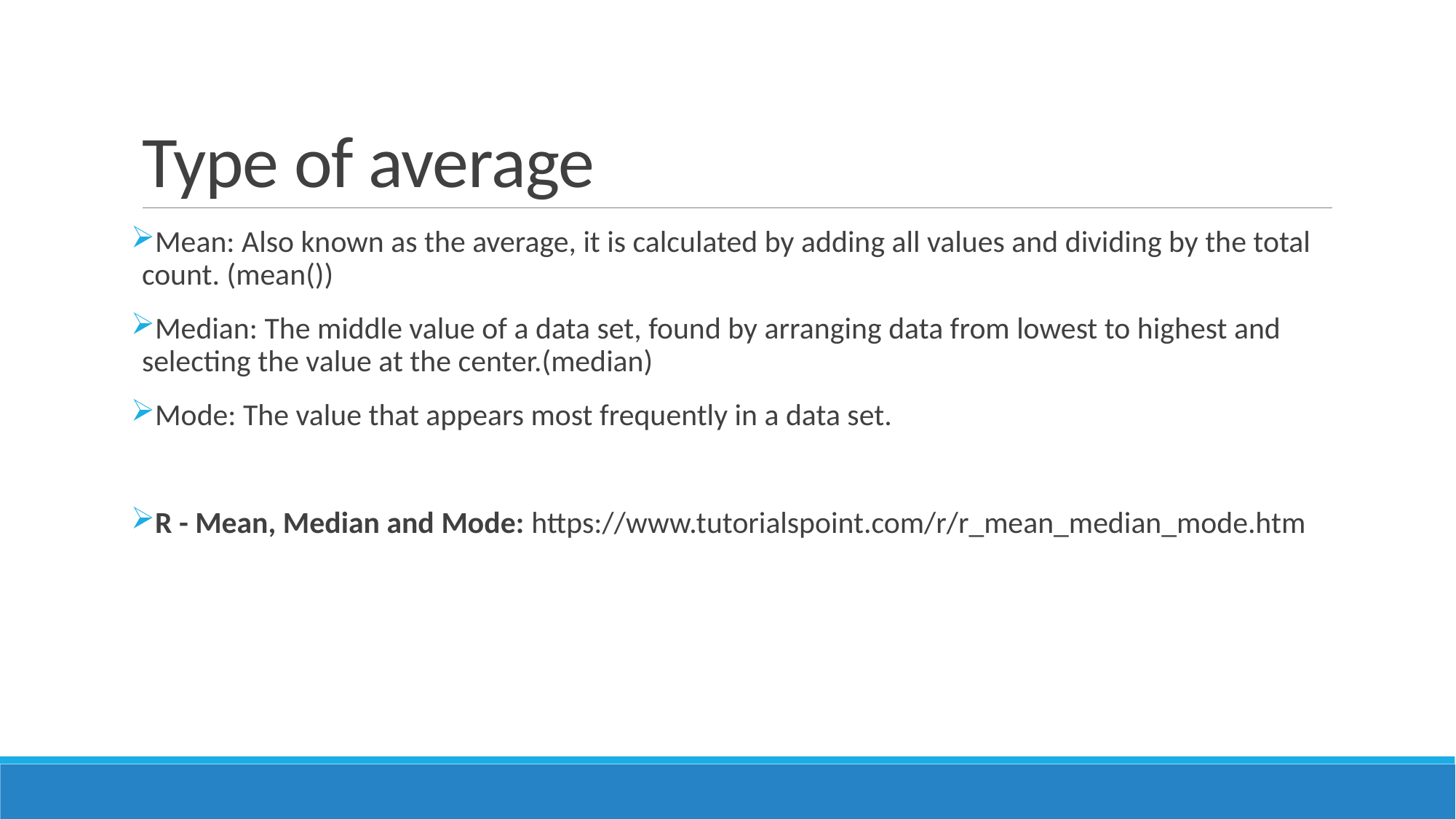

# Type of average
Mean: Also known as the average, it is calculated by adding all values and dividing by the total count. (mean())
Median: The middle value of a data set, found by arranging data from lowest to highest and selecting the value at the center.(median)
Mode: The value that appears most frequently in a data set.

R - Mean, Median and Mode: https://www.tutorialspoint.com/r/r_mean_median_mode.htm